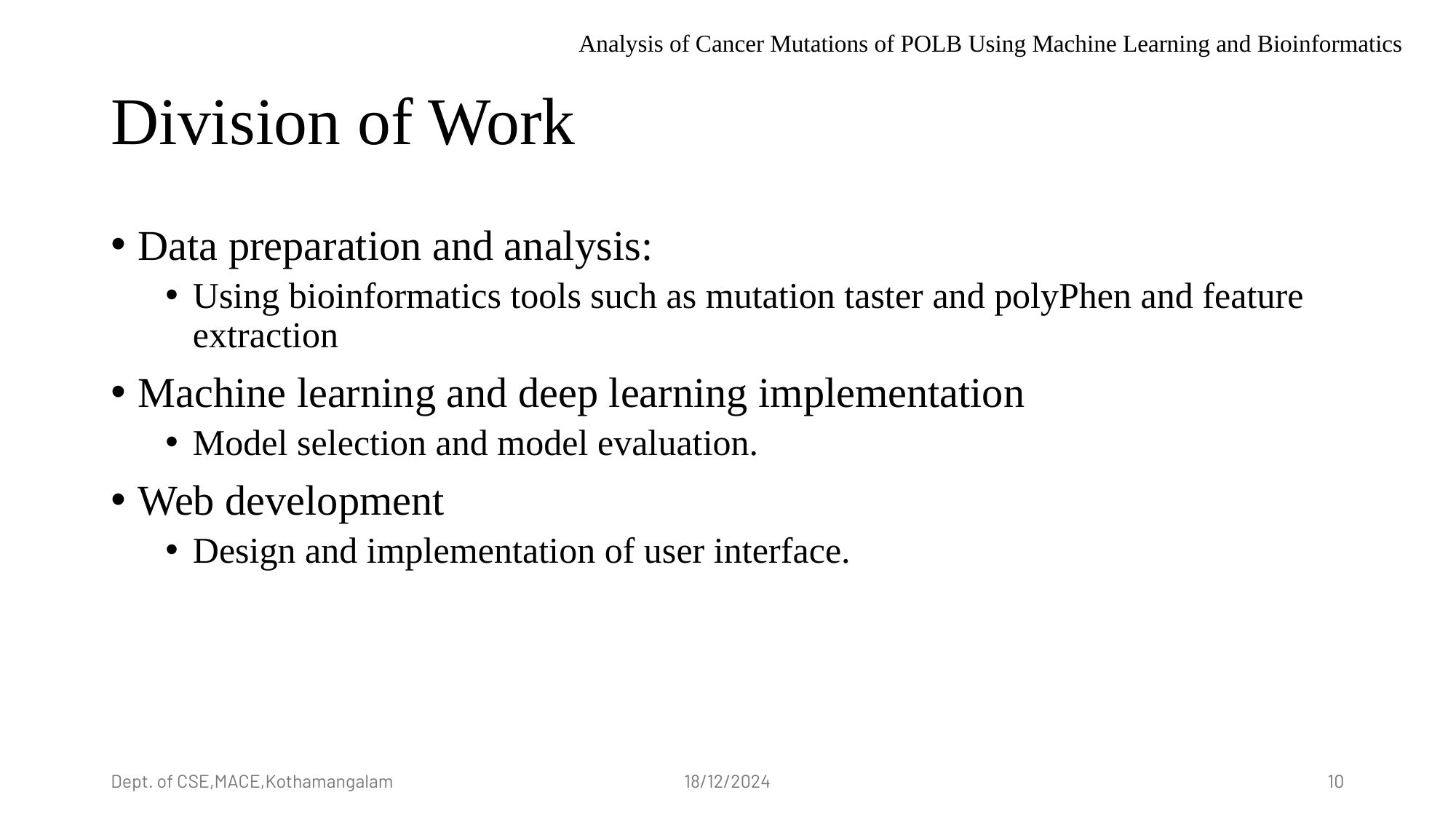

Analysis of Cancer Mutations of POLB Using Machine Learning and Bioinformatics
# Division of Work
Data preparation and analysis:
Using bioinformatics tools such as mutation taster and polyPhen and feature extraction
Machine learning and deep learning implementation
Model selection and model evaluation.
Web development
Design and implementation of user interface.
Dept. of CSE,MACE,Kothamangalam
18/12/2024
10